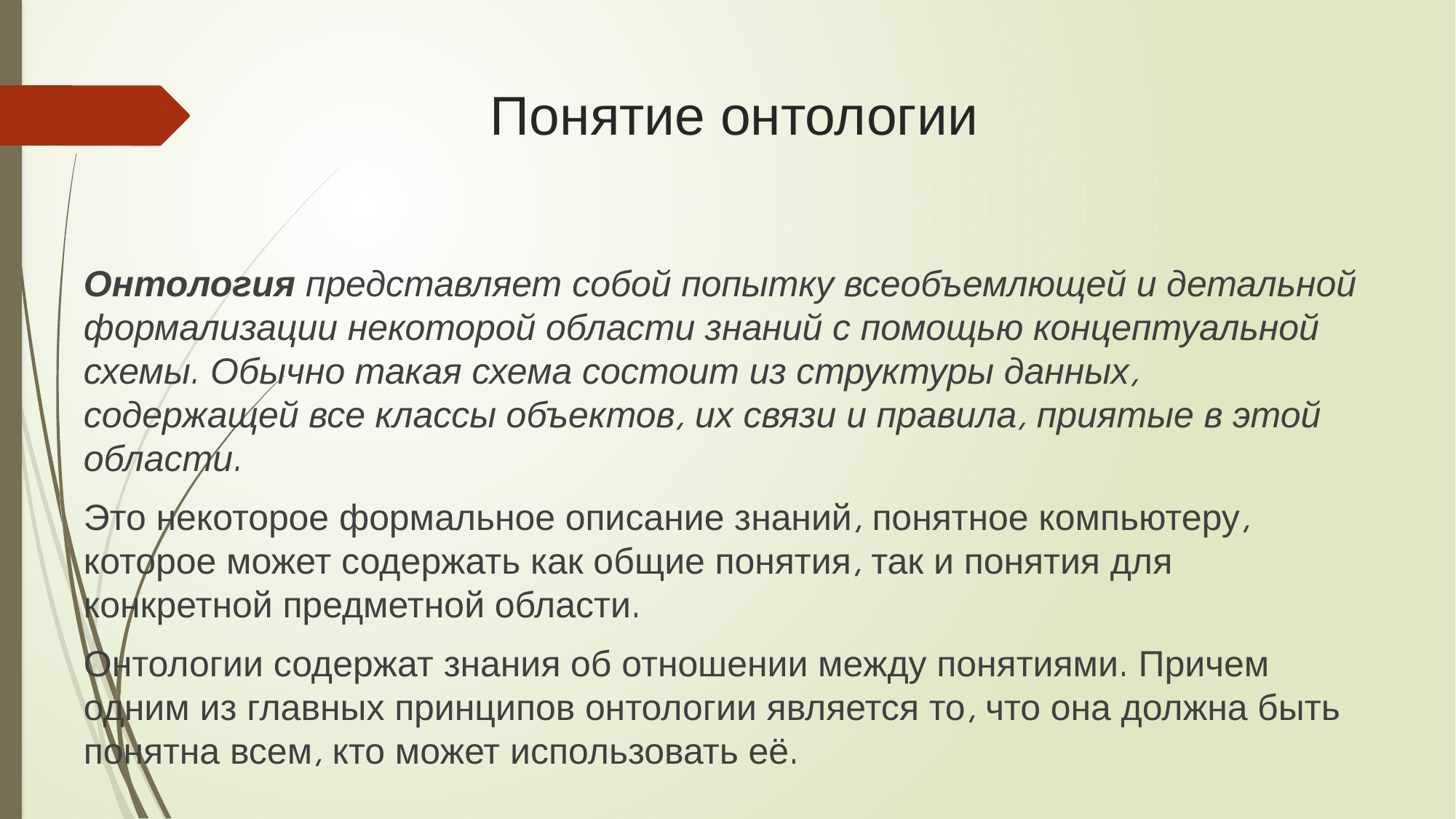

# Понятие онтологии
Онтология представляет собой попытку всеобъемлющей и детальной формализации некоторой области знаний с помощью концептуальной схемы. Обычно такая схема состоит из структуры данных, содержащей все классы объектов, их связи и правила, приятые в этой области.
Это некоторое формальное описание знаний, понятное компьютеру, которое может содержать как общие понятия, так и понятия для конкретной предметной области.
Онтологии содержат знания об отношении между понятиями. Причем одним из главных принципов онтологии является то, что она должна быть понятна всем, кто может использовать её.